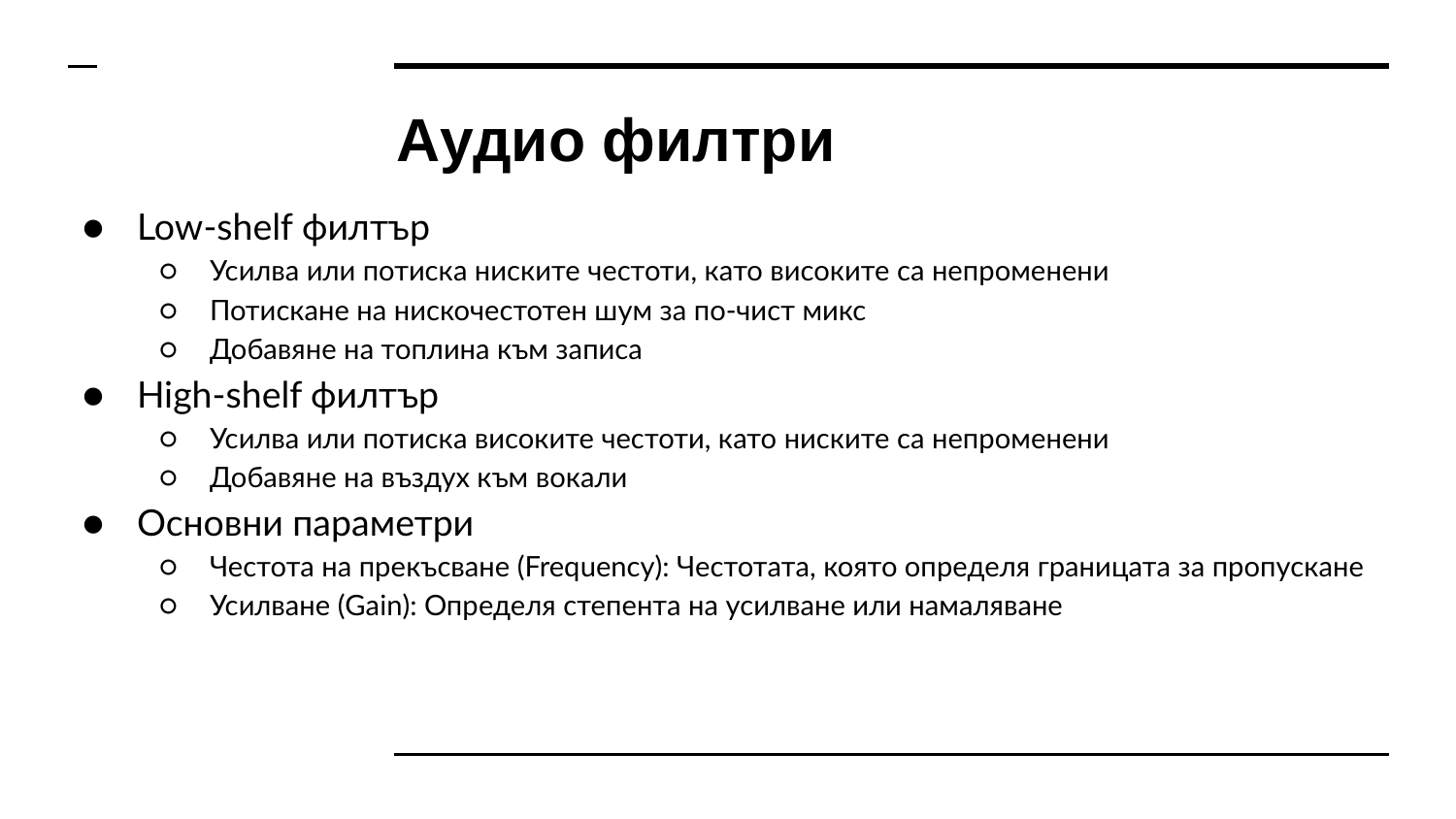

# Аудио филтри
Low-shelf филтър
Усилва или потиска ниските честоти, като високите са непроменени
Потискане на нискочестотен шум за по-чист микс
Добавяне на топлина към записа
High-shelf филтър
Усилва или потиска високите честоти, като ниските са непроменени
Добавяне на въздух към вокали
Основни параметри
Честота на прекъсване (Frequency): Честотата, която определя границата за пропускане
Усилване (Gain): Определя степента на усилване или намаляване